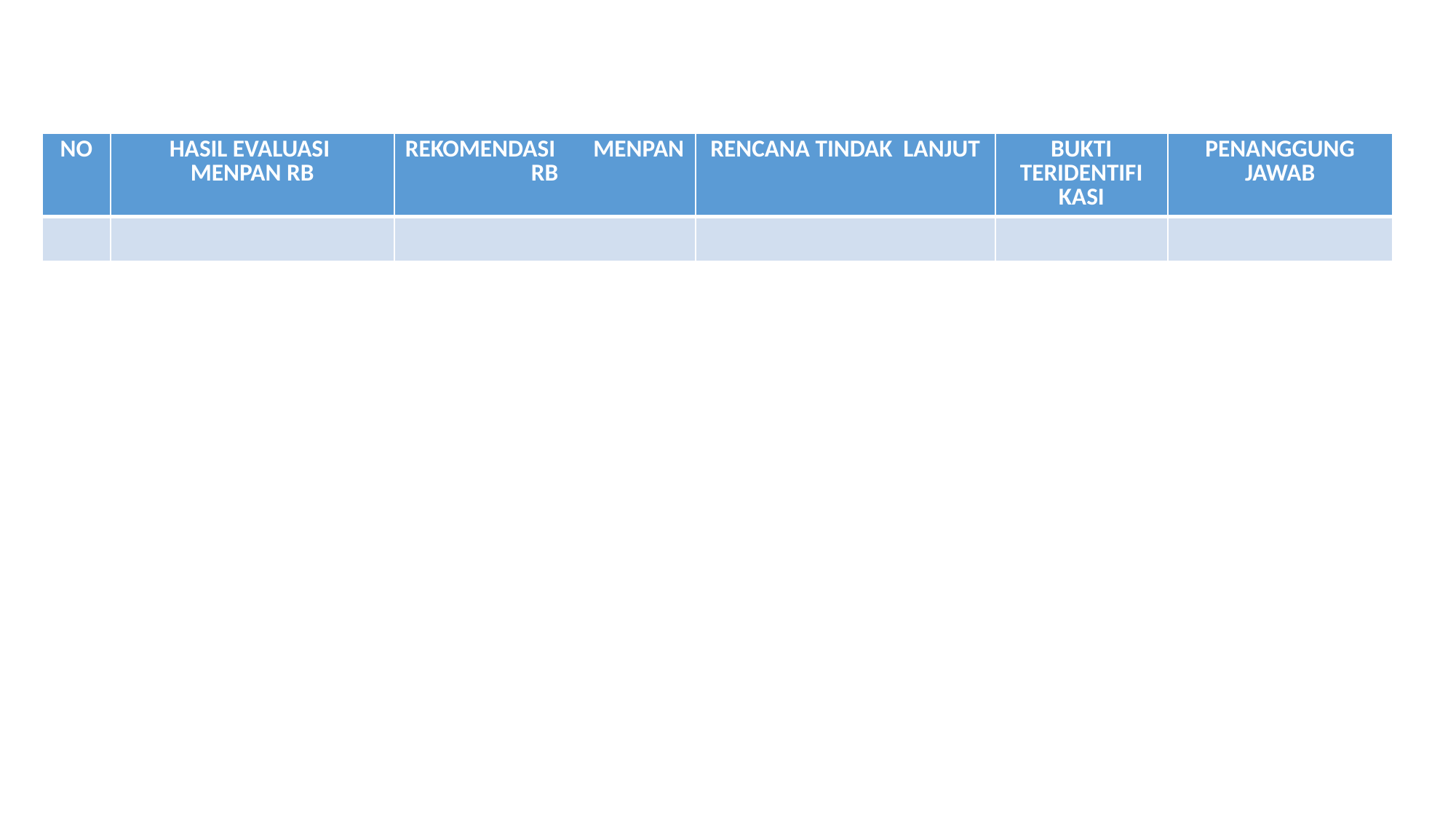

| NO | HASIL EVALUASI MENPAN RB | REKOMENDASI MENPAN RB | RENCANA TINDAK LANJUT | BUKTI TERIDENTIFI KASI | PENANGGUNG JAWAB |
| --- | --- | --- | --- | --- | --- |
|  |  |  |  |  |  |